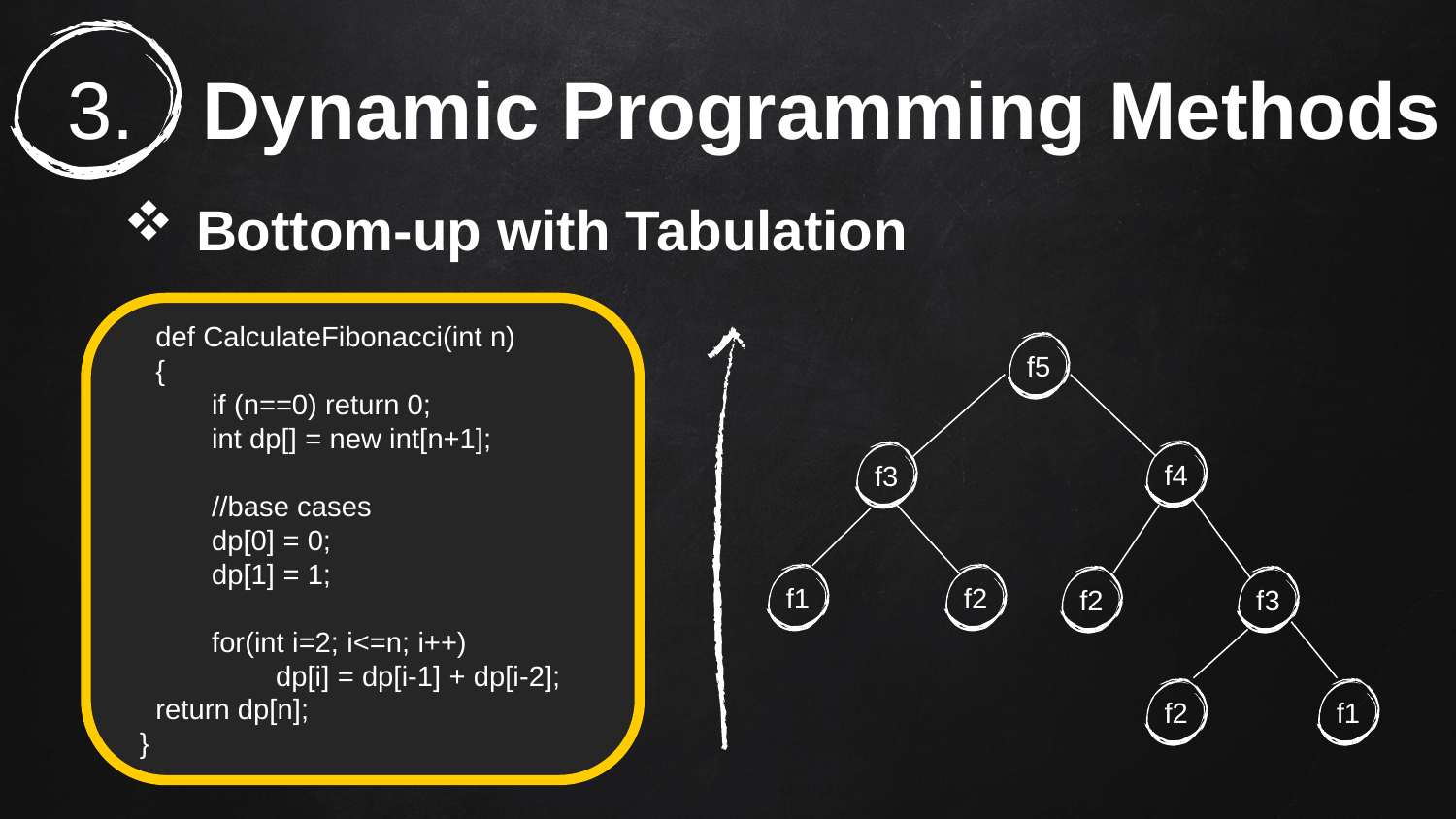

# 3.   Dynamic Programming Methods

Bottom-up with Tabulation
    def CalculateFibonacci(int n)
    {
           if (n==0) return 0;
           int dp[] = new int[n+1];
           //base cases
           dp[0] = 0;
           dp[1] = 1;
           for(int i=2; i<=n; i++)
                   dp[i] = dp[i-1] + dp[i-2];
    return dp[n];
  }
f5
f4
f3

f1
f2
f2
f3
f2
f1